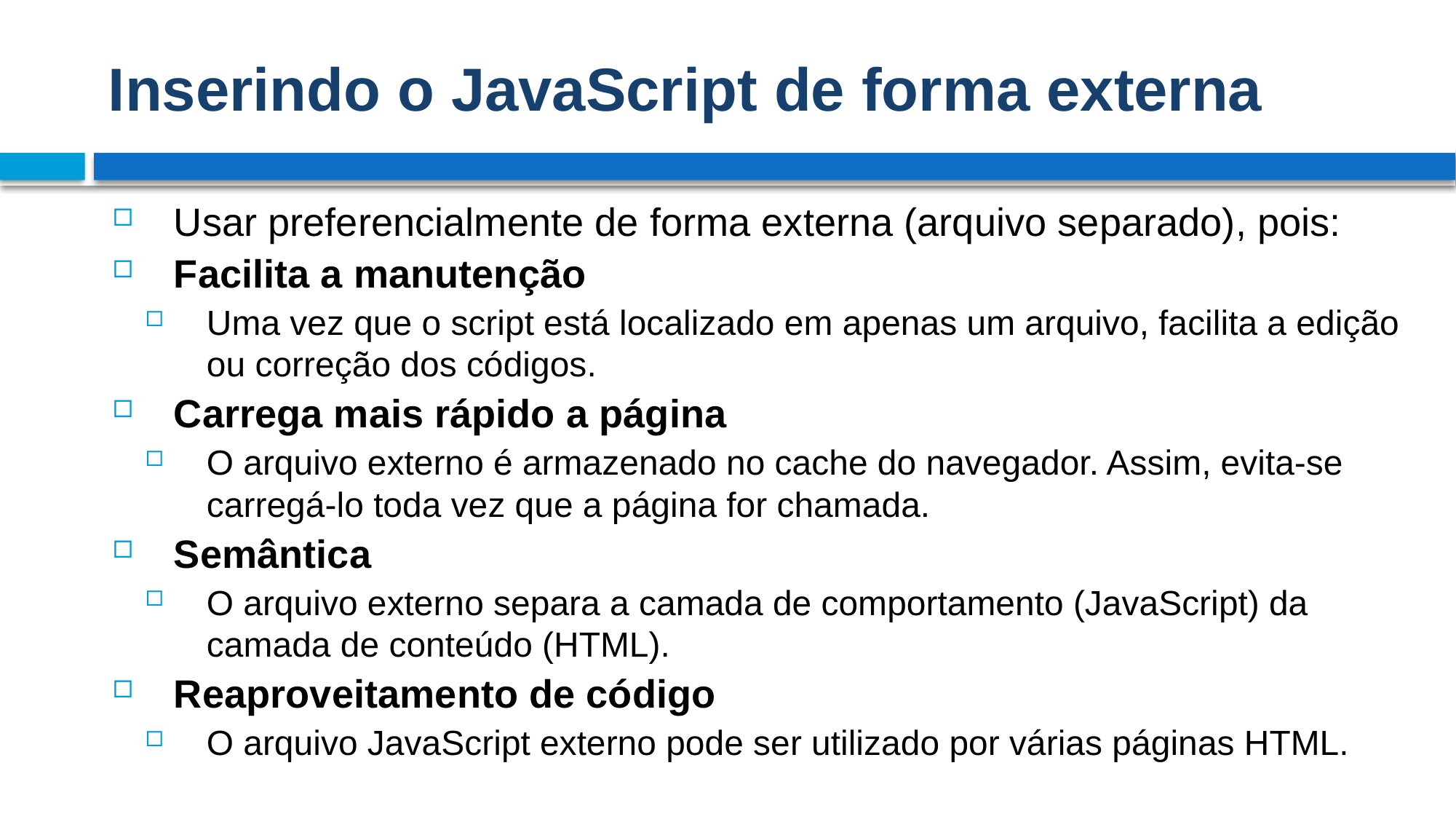

# Inserindo o JavaScript de forma externa
6
Usar preferencialmente de forma externa (arquivo separado), pois:
Facilita a manutenção
Uma vez que o script está localizado em apenas um arquivo, facilita a edição ou correção dos códigos.
Carrega mais rápido a página
O arquivo externo é armazenado no cache do navegador. Assim, evita-se carregá-lo toda vez que a página for chamada.
Semântica
O arquivo externo separa a camada de comportamento (JavaScript) da camada de conteúdo (HTML).
Reaproveitamento de código
O arquivo JavaScript externo pode ser utilizado por várias páginas HTML.